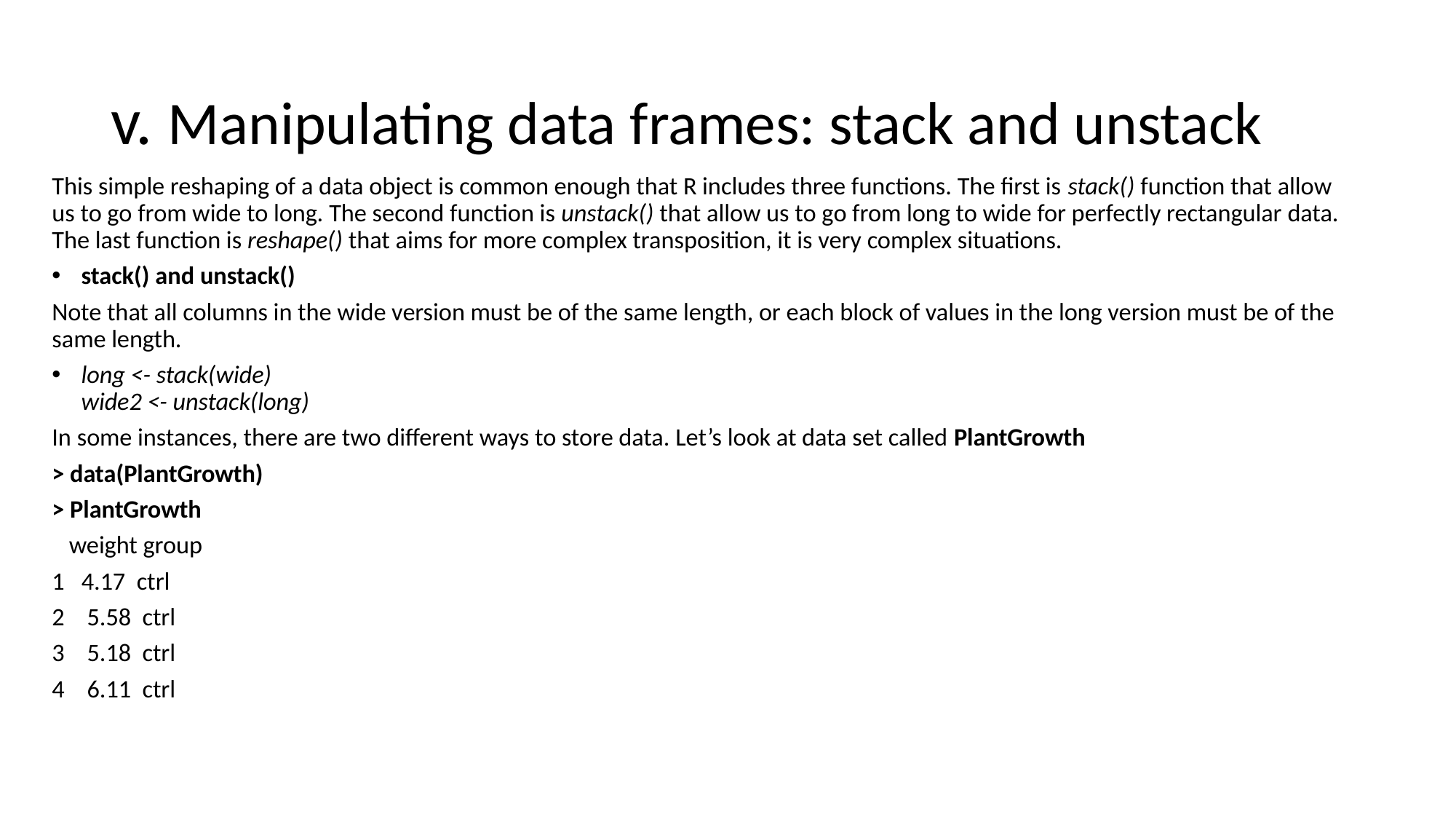

# v. Manipulating data frames: stack and unstack
This simple reshaping of a data object is common enough that R includes three functions. The first is stack() function that allow us to go from wide to long. The second function is unstack() that allow us to go from long to wide for perfectly rectangular data. The last function is reshape() that aims for more complex transposition, it is very complex situations.
stack() and unstack()
Note that all columns in the wide version must be of the same length, or each block of values in the long version must be of the same length.
long <- stack(wide)
wide2 <- unstack(long)
In some instances, there are two different ways to store data. Let’s look at data set called PlantGrowth
> data(PlantGrowth)
> PlantGrowth
   weight group
1   4.17  ctrl
2    5.58  ctrl
3    5.18  ctrl
4    6.11  ctrl